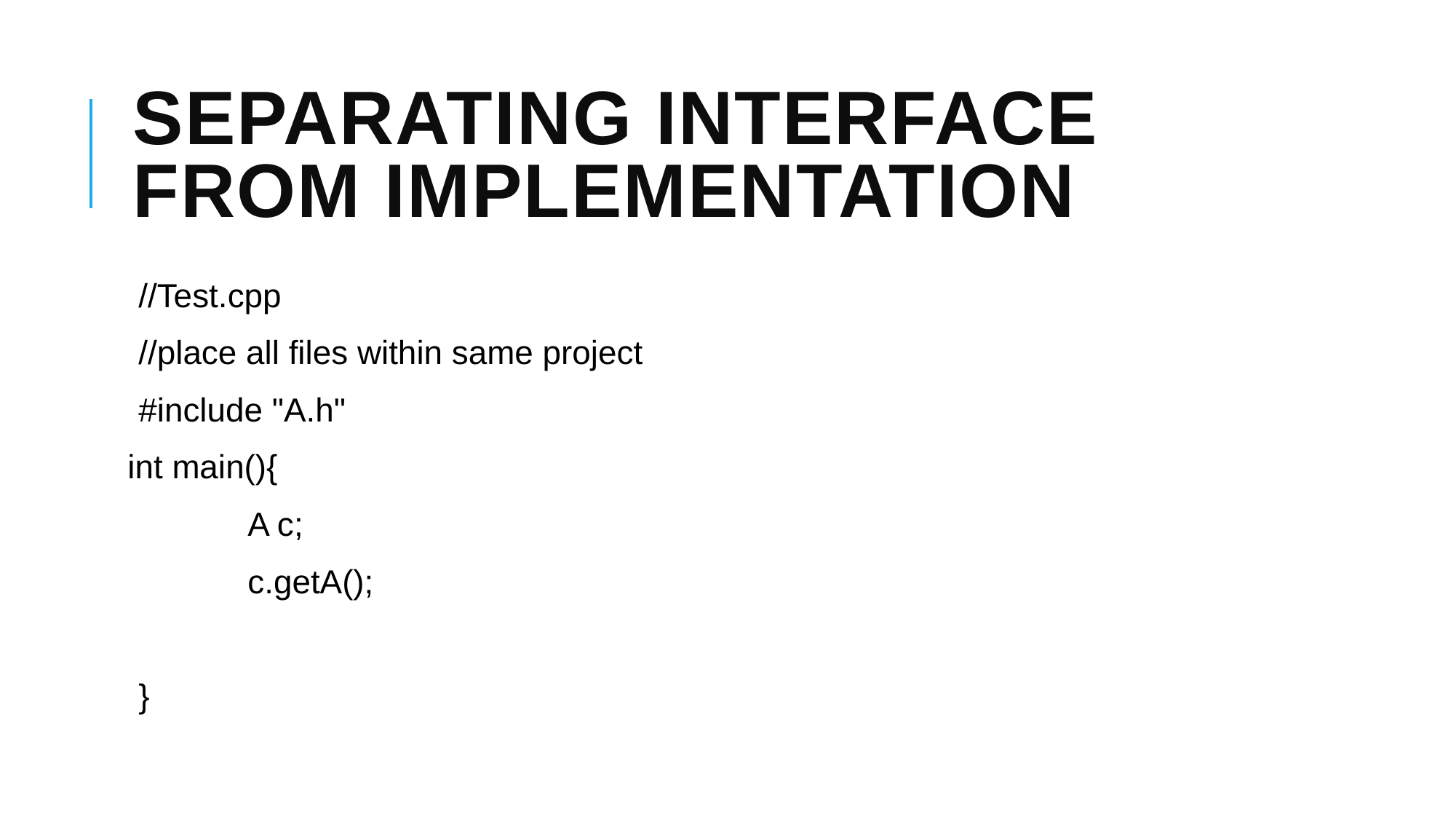

# Separating interface from implementation
//Test.cpp
//place all files within same project
#include "A.h"
int main(){
	A c;
	c.getA();

}